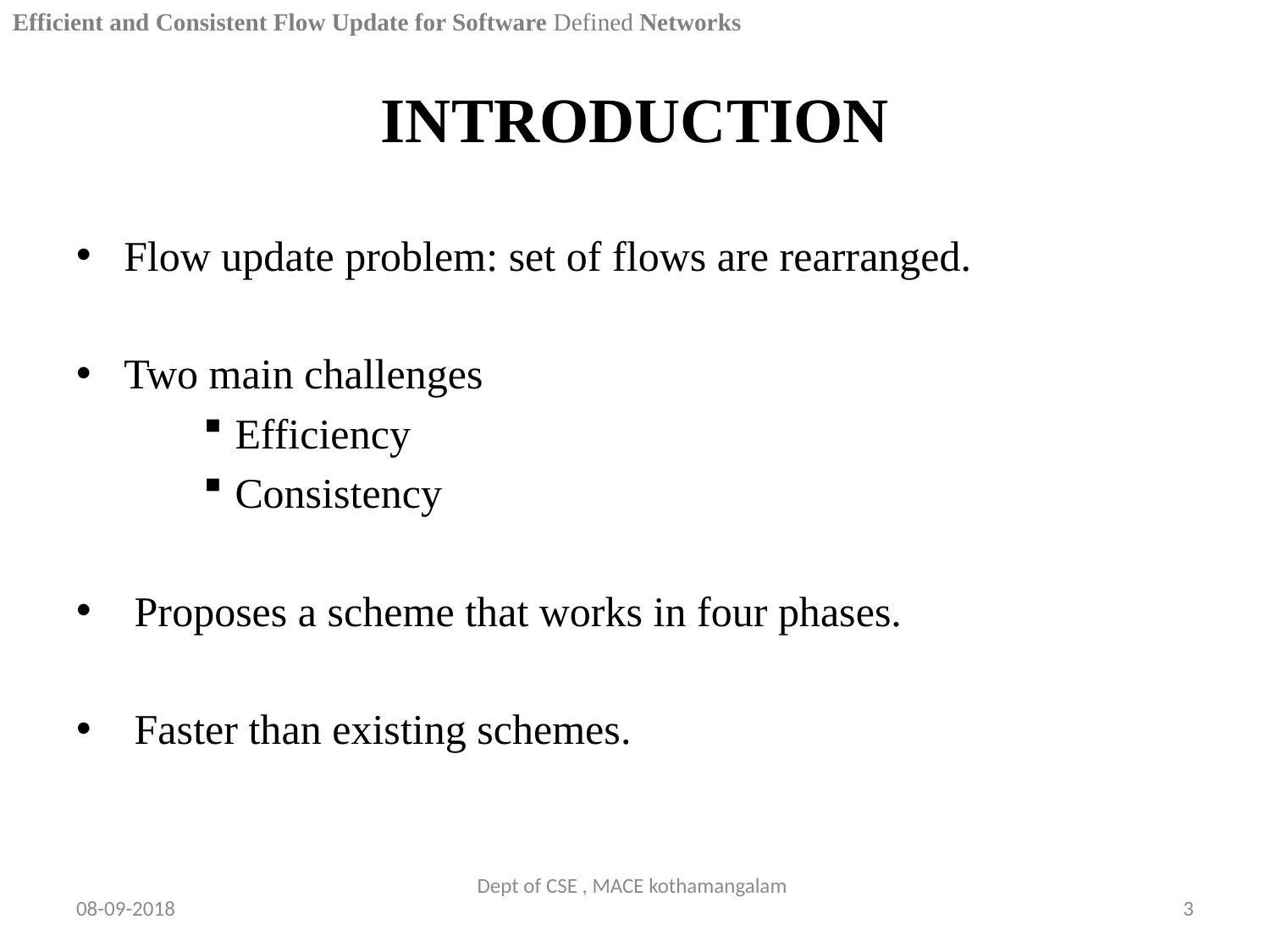

Efficient and Consistent Flow Update for Software Defined Networks
# INTRODUCTION
Flow update problem: set of flows are rearranged.

Two main challenges
Efficiency
Consistency

 Proposes a scheme that works in four phases.

 Faster than existing schemes.

Dept of CSE , MACE kothamangalam
08-09-2018
3